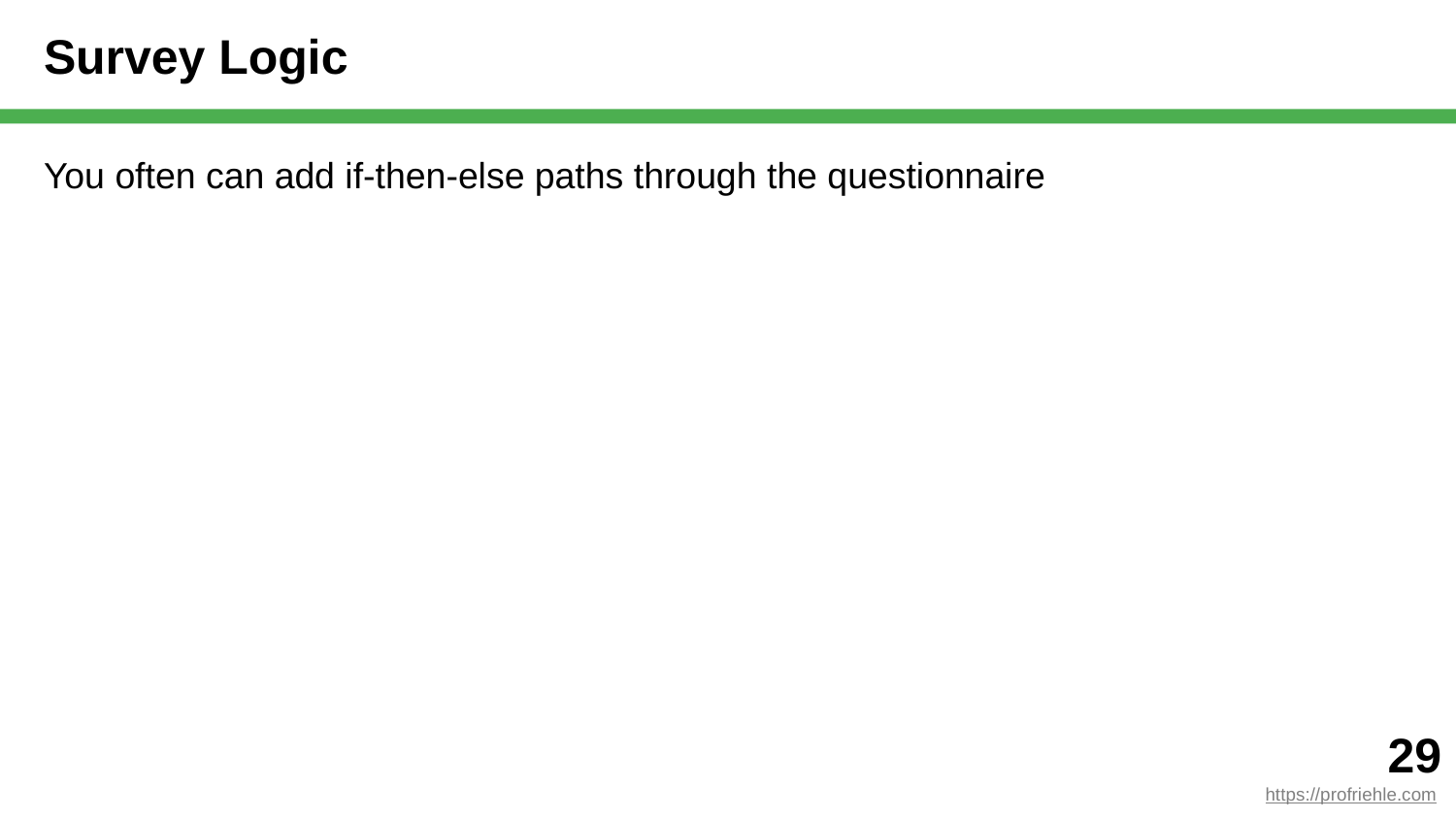

# Survey Logic
You often can add if-then-else paths through the questionnaire
29
https://profriehle.com